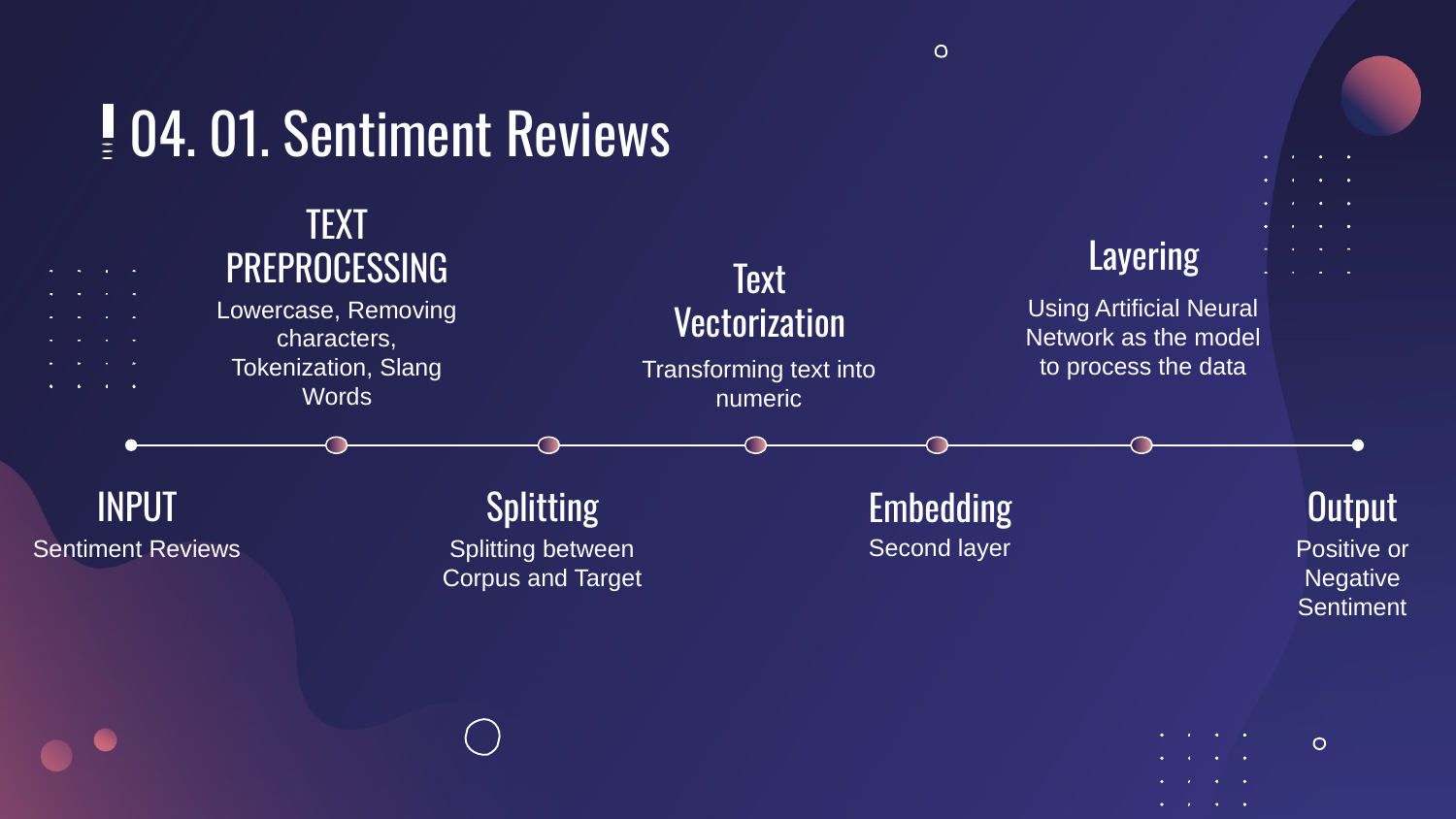

# 04. 01. Sentiment Reviews

TEXT PREPROCESSING
Layering
Text Vectorization

Using Artificial Neural Network as the model to process the data
Lowercase, Removing characters, Tokenization, Slang Words
Transforming text into numeric

INPUT
Splitting
Output
Embedding
Second layer
Positive or Negative Sentiment
Sentiment Reviews
Splitting between Corpus and Target